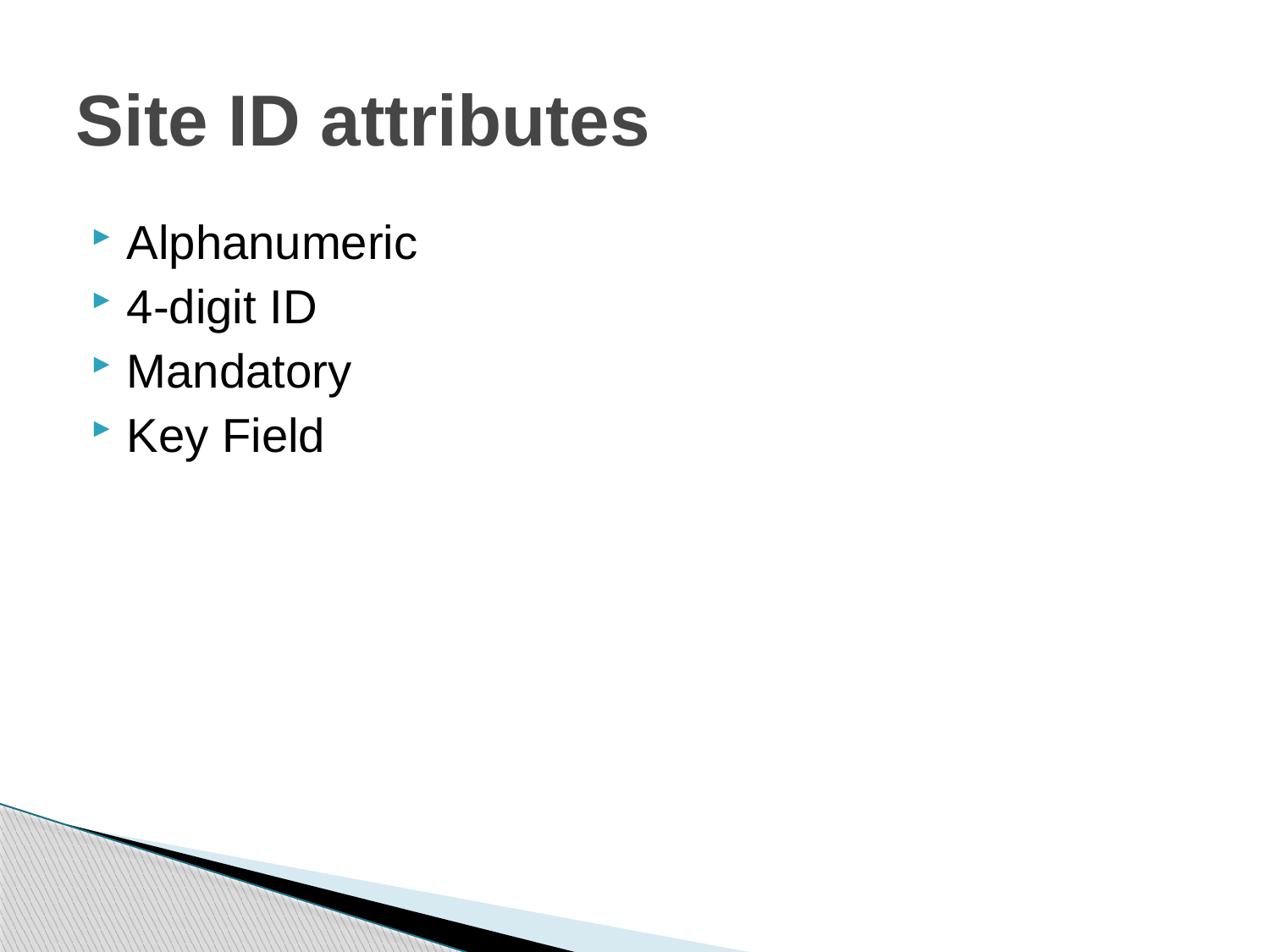

# Site ID attributes
Alphanumeric
4-digit ID
Mandatory
Key Field